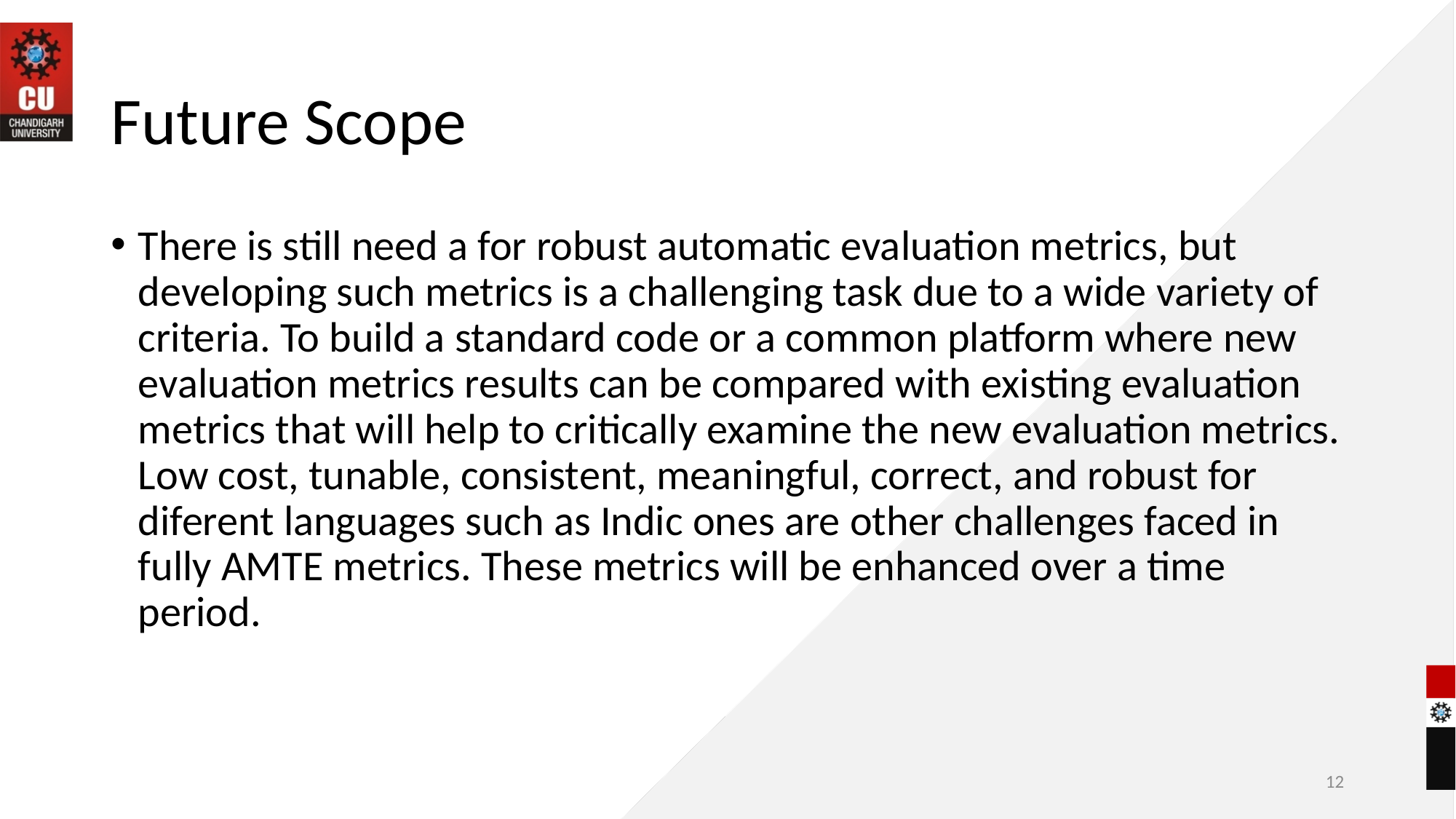

# Future Scope
There is still need a for robust automatic evaluation metrics, but developing such metrics is a challenging task due to a wide variety of criteria. To build a standard code or a common platform where new evaluation metrics results can be compared with existing evaluation metrics that will help to critically examine the new evaluation metrics. Low cost, tunable, consistent, meaningful, correct, and robust for diferent languages such as Indic ones are other challenges faced in fully AMTE metrics. These metrics will be enhanced over a time period.
12